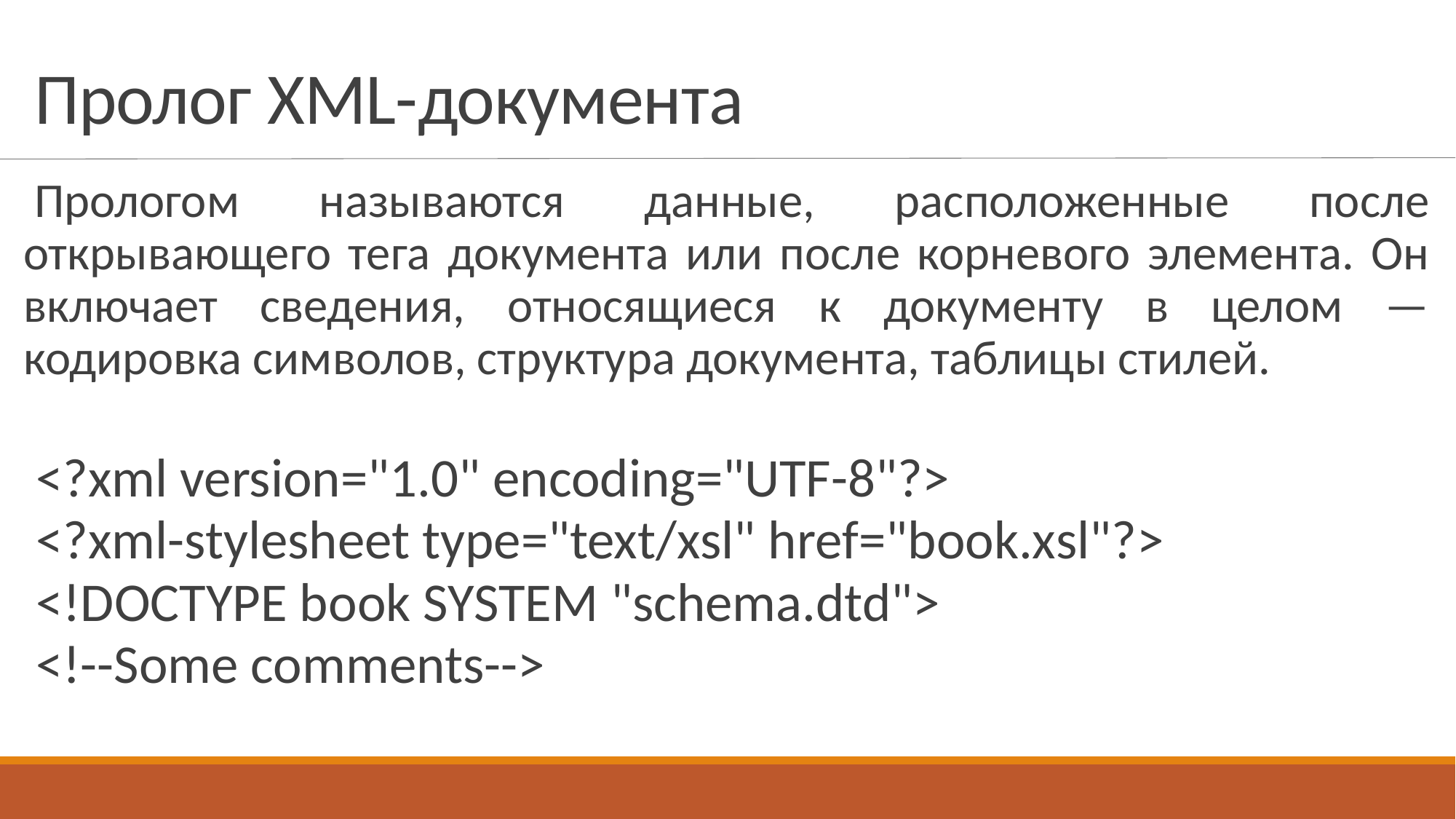

# Пролог XML-документа
Прологом называются данные, расположенные после открывающего тега документа или после корневого элемента. Он включает сведения, относящиеся к документу в целом — кодировка символов, структура документа, таблицы стилей.

<?xml version="1.0" encoding="UTF-8"?>
<?xml-stylesheet type="text/xsl" href="book.xsl"?>
<!DOCTYPE book SYSTEM "schema.dtd">
<!--Some comments-->